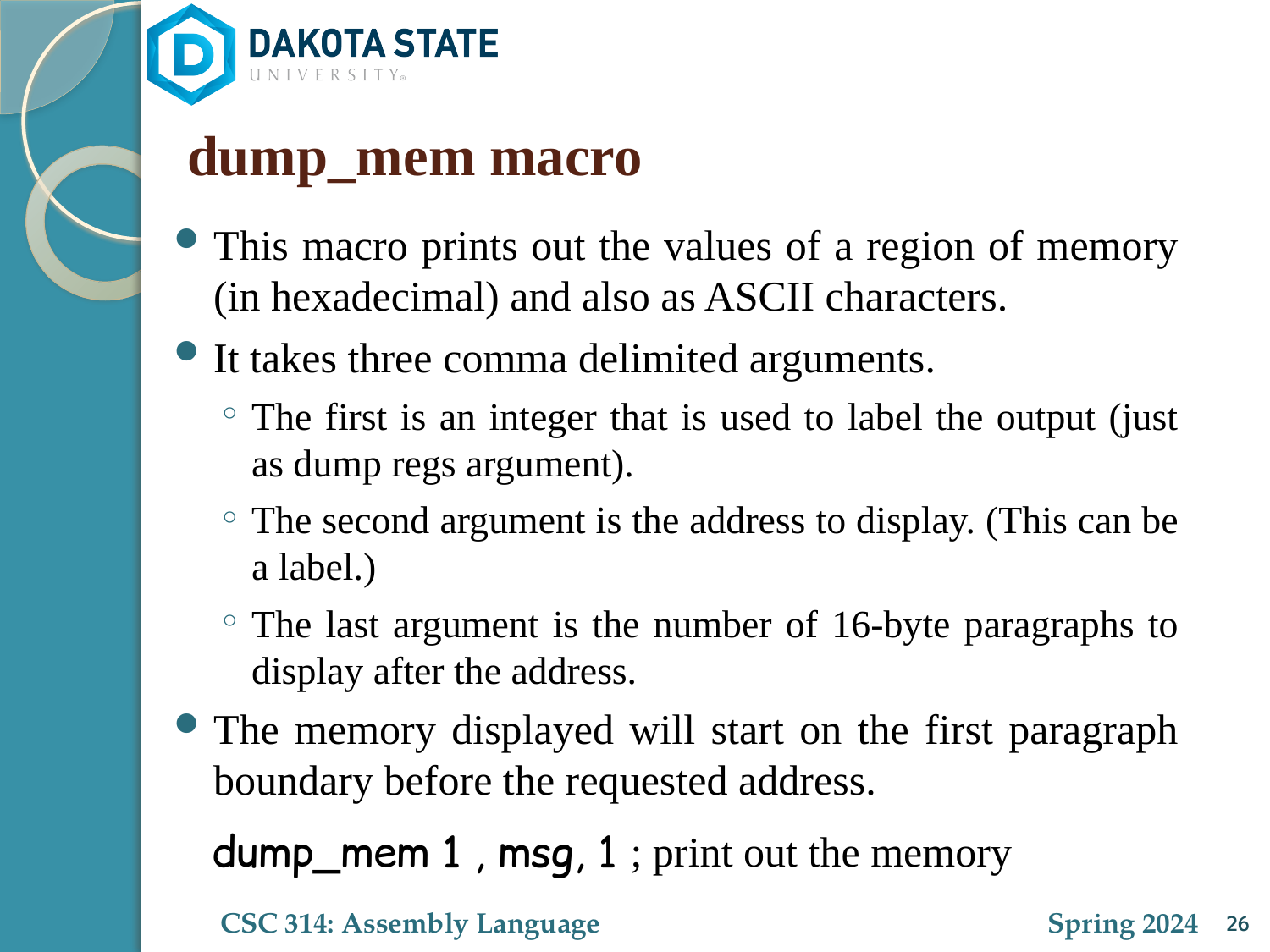

# dump_mem macro
This macro prints out the values of a region of memory (in hexadecimal) and also as ASCII characters.
It takes three comma delimited arguments.
The first is an integer that is used to label the output (just as dump regs argument).
The second argument is the address to display. (This can be a label.)
The last argument is the number of 16-byte paragraphs to display after the address.
The memory displayed will start on the first paragraph boundary before the requested address.
   dump_mem 1 , msg, 1 ; print out the memory
26